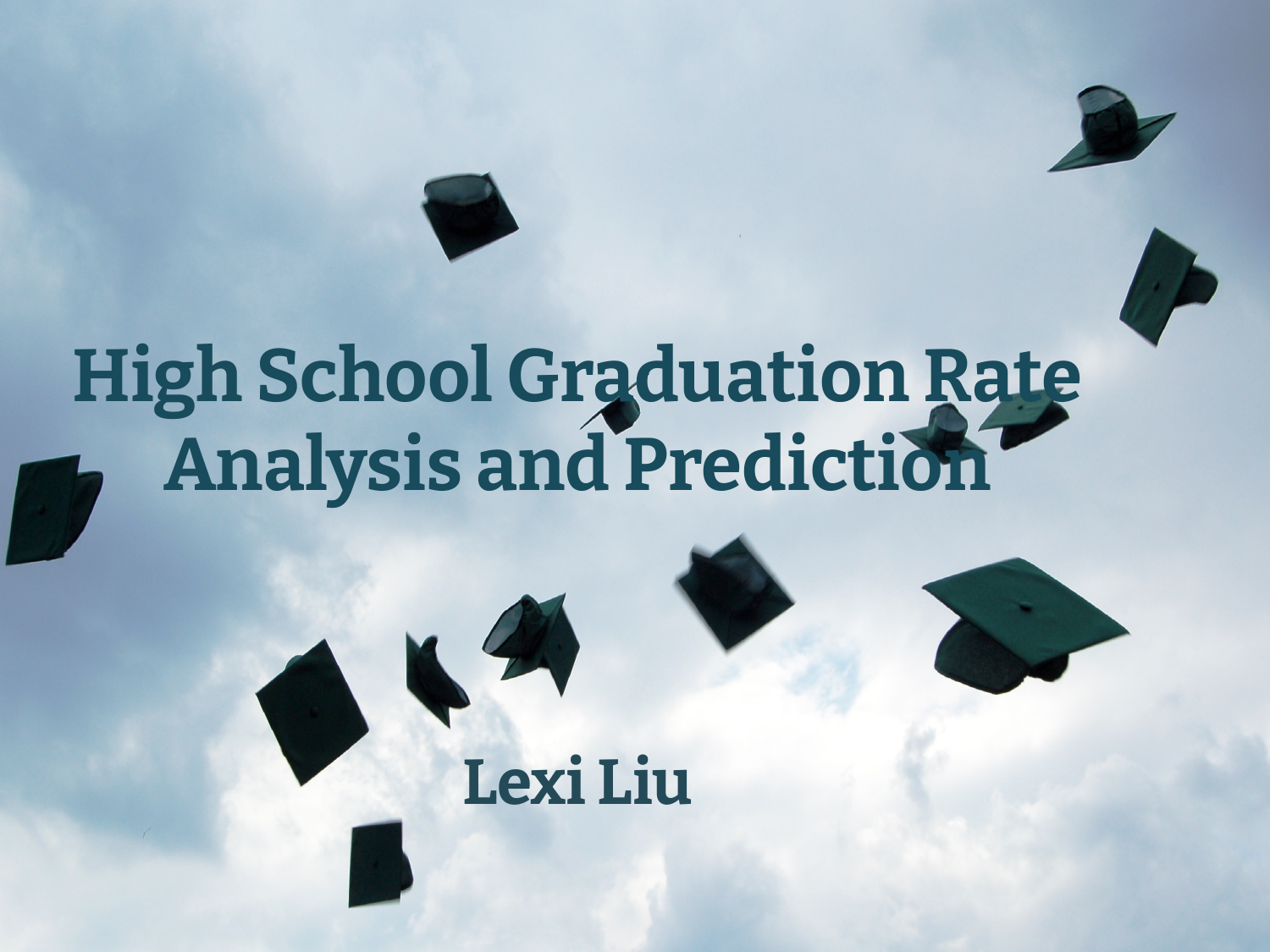

# High School Graduation Rate Analysis and Prediction
Lexi Liu